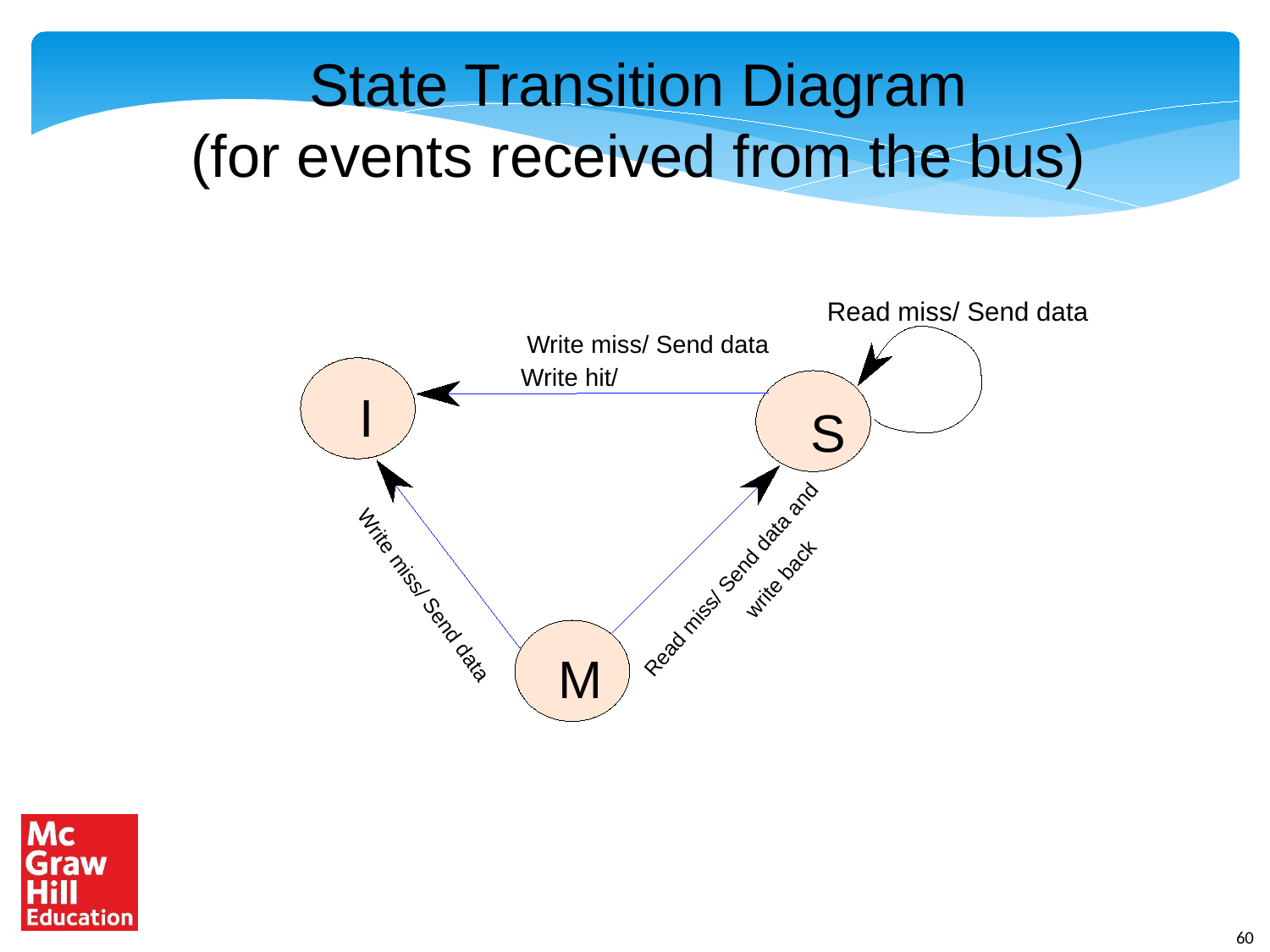

State Transition Diagram
(for events received from the bus)

Read miss/ Send data

Write miss/ Send data

Write hit/

I

S

Read miss/ Send data and
Write miss/ Send data
                 write back

M